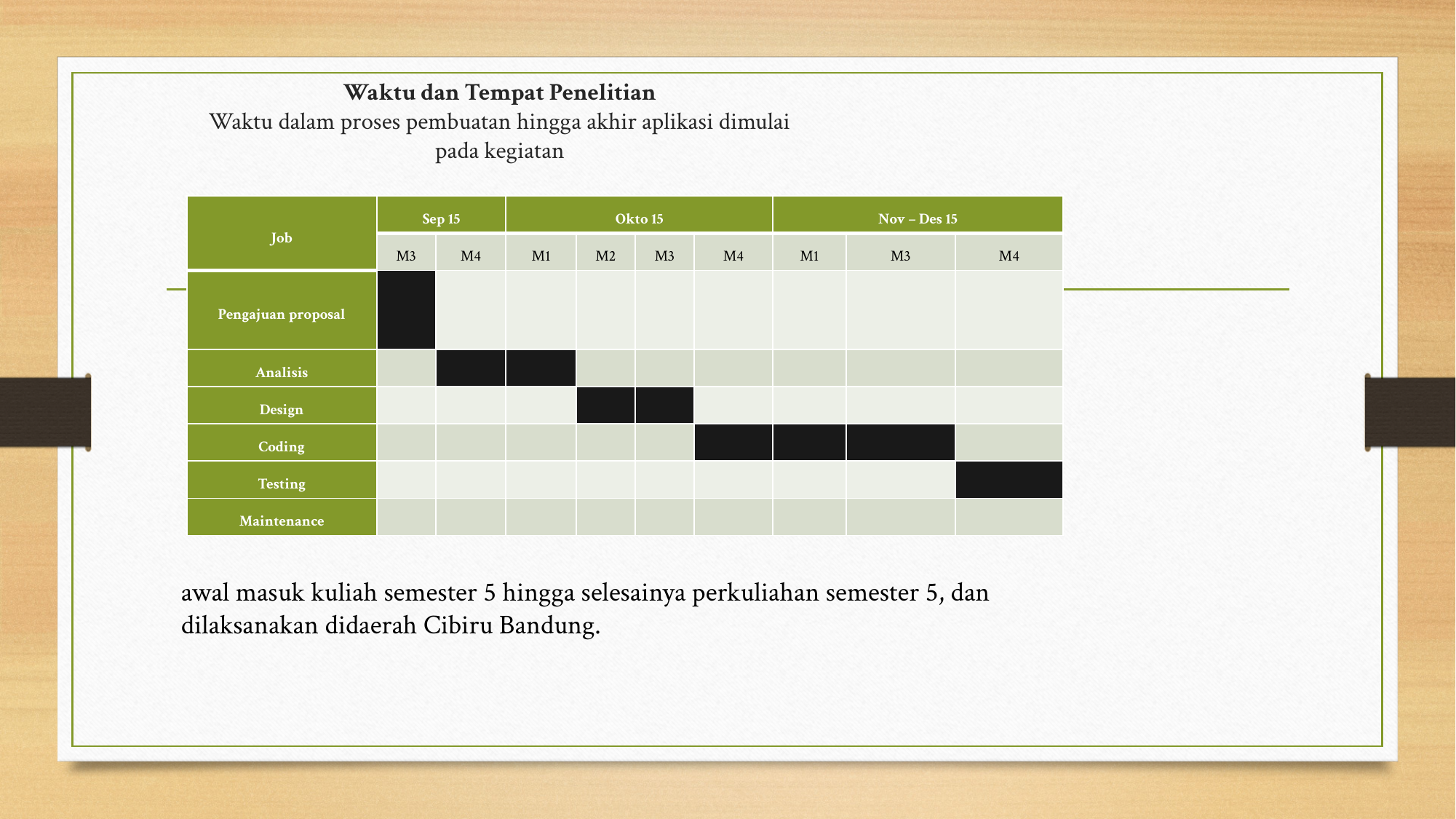

# Waktu dan Tempat Penelitian Waktu dalam proses pembuatan hingga akhir aplikasi dimulai pada kegiatan
| Job | Sep 15 |  | Okto 15 |  |  |  | Nov – Des 15 |  |  |
| --- | --- | --- | --- | --- | --- | --- | --- | --- | --- |
|  | M3 | M4 | M1 | M2 | M3 | M4 | M1 | M3 | M4 |
| Pengajuan proposal |  |  |  |  |  |  |  |  |  |
| Analisis |  |  |  |  |  |  |  |  |  |
| Design |  |  |  |  |  |  |  |  |  |
| Coding |  |  |  |  |  |  |  |  |  |
| Testing |  |  |  |  |  |  |  |  |  |
| Maintenance |  |  |  |  |  |  |  |  |  |
awal masuk kuliah semester 5 hingga selesainya perkuliahan semester 5, dan dilaksanakan didaerah Cibiru Bandung.